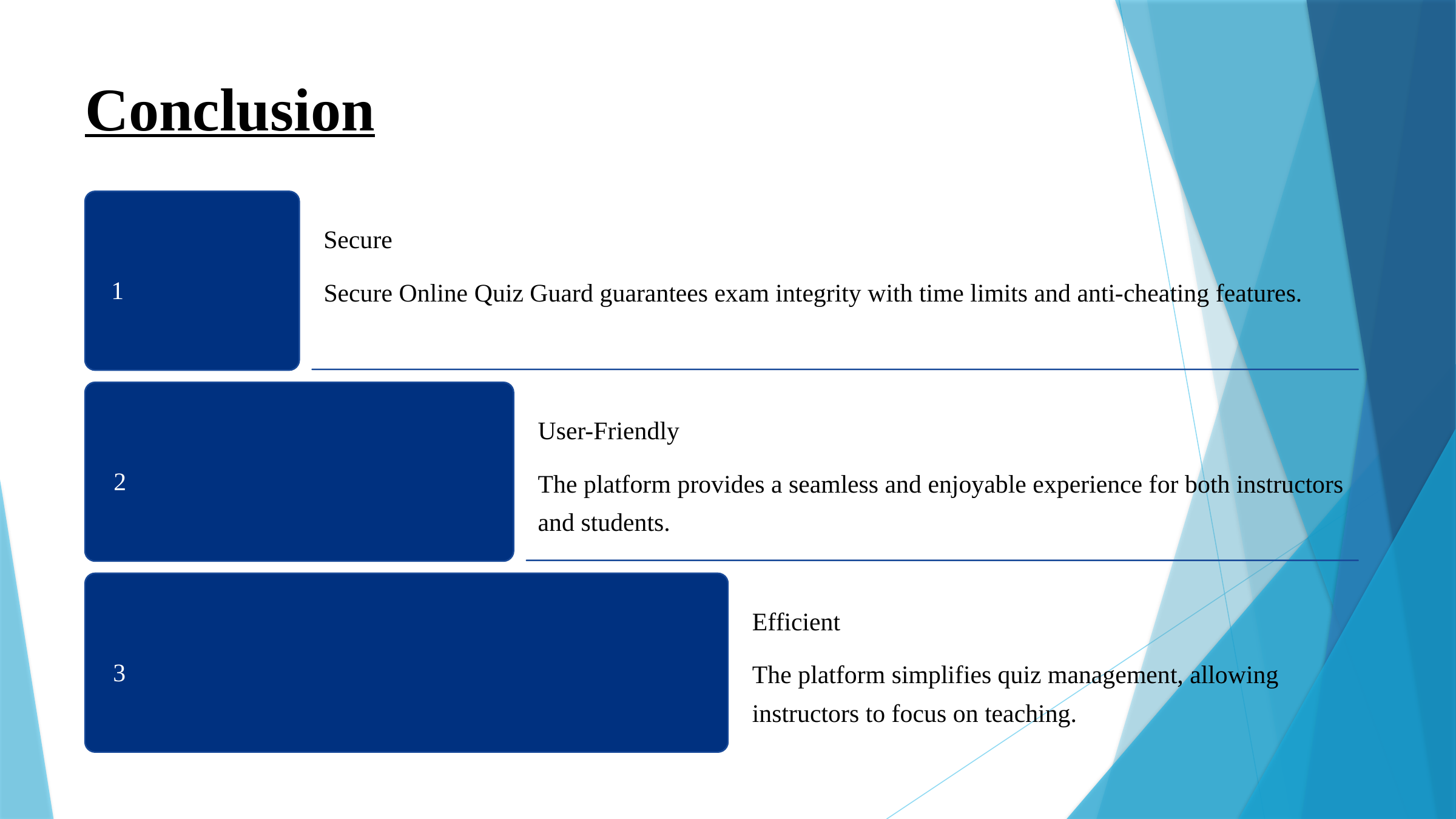

Conclusion

Secure
1
Secure Online Quiz Guard guarantees exam integrity with time limits and anti-cheating features.

User-Friendly
2
The platform provides a seamless and enjoyable experience for both instructors and students.

Efficient
3
The platform simplifies quiz management, allowing instructors to focus on teaching.